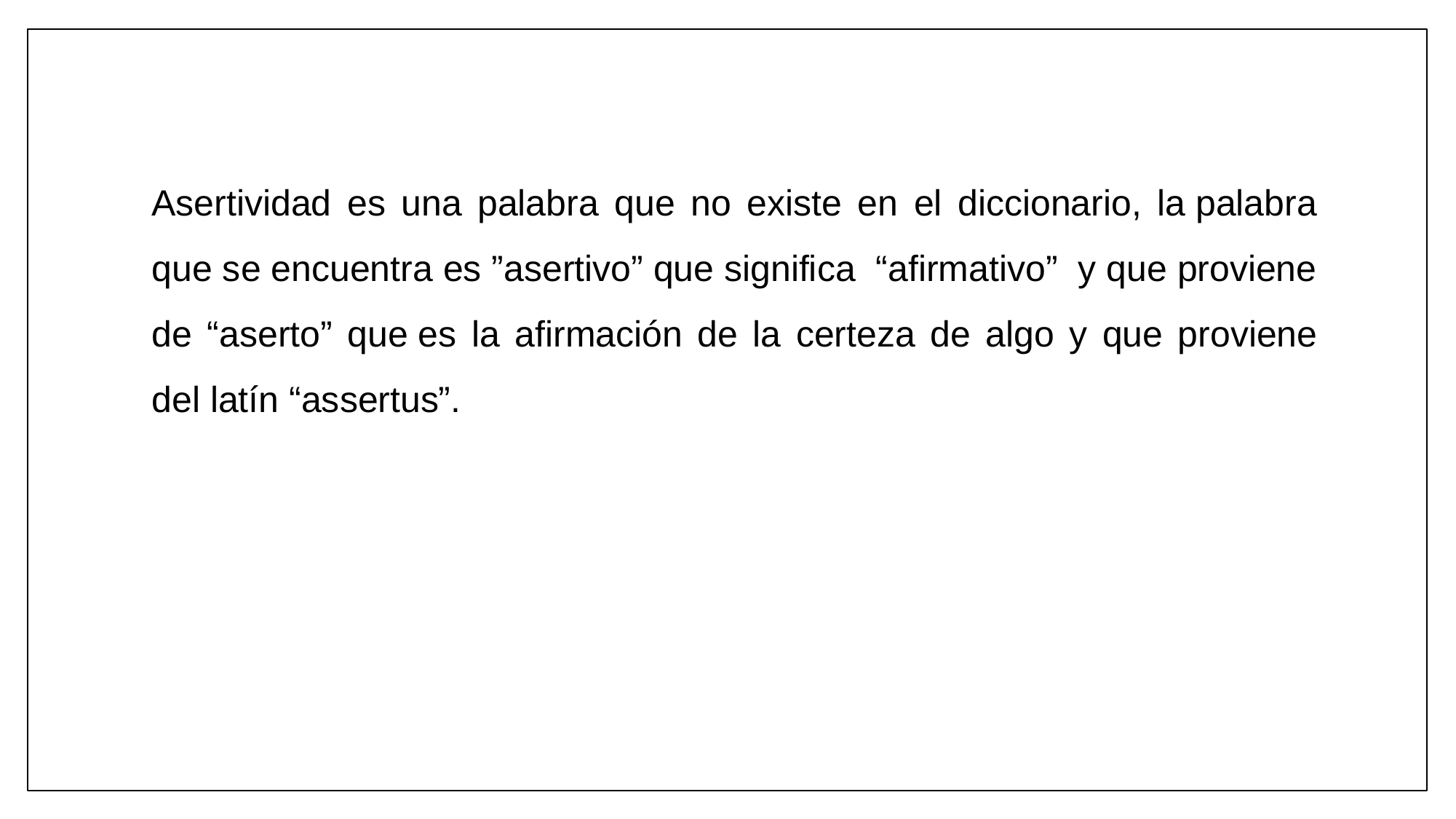

Asertividad es una palabra que no existe en el diccionario, la palabra que se encuentra es ”asertivo” que significa  “afirmativo”  y que proviene de “aserto” que es la afirmación de la certeza de algo y que proviene del latín “assertus”.